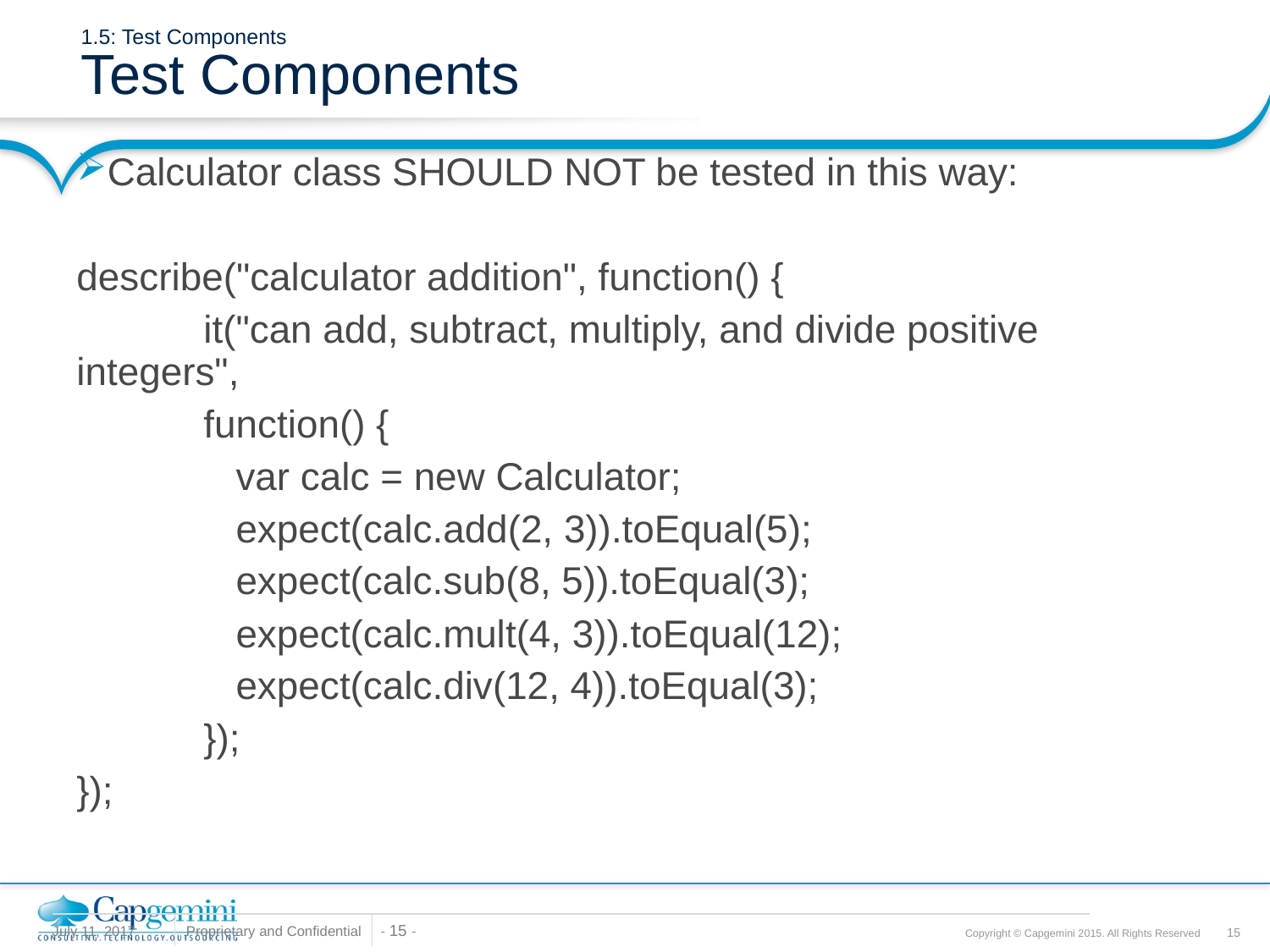

# 1.5: Test Components Test Components
Calculator class SHOULD NOT be tested in this way:

describe("calculator addition", function() {
	it("can add, subtract, multiply, and divide positive integers",
	function() {
 	   var calc = new Calculator;
	   expect(calc.add(2, 3)).toEqual(5);
	   expect(calc.sub(8, 5)).toEqual(3);
	   expect(calc.mult(4, 3)).toEqual(12);
	   expect(calc.div(12, 4)).toEqual(3);
 	});
});